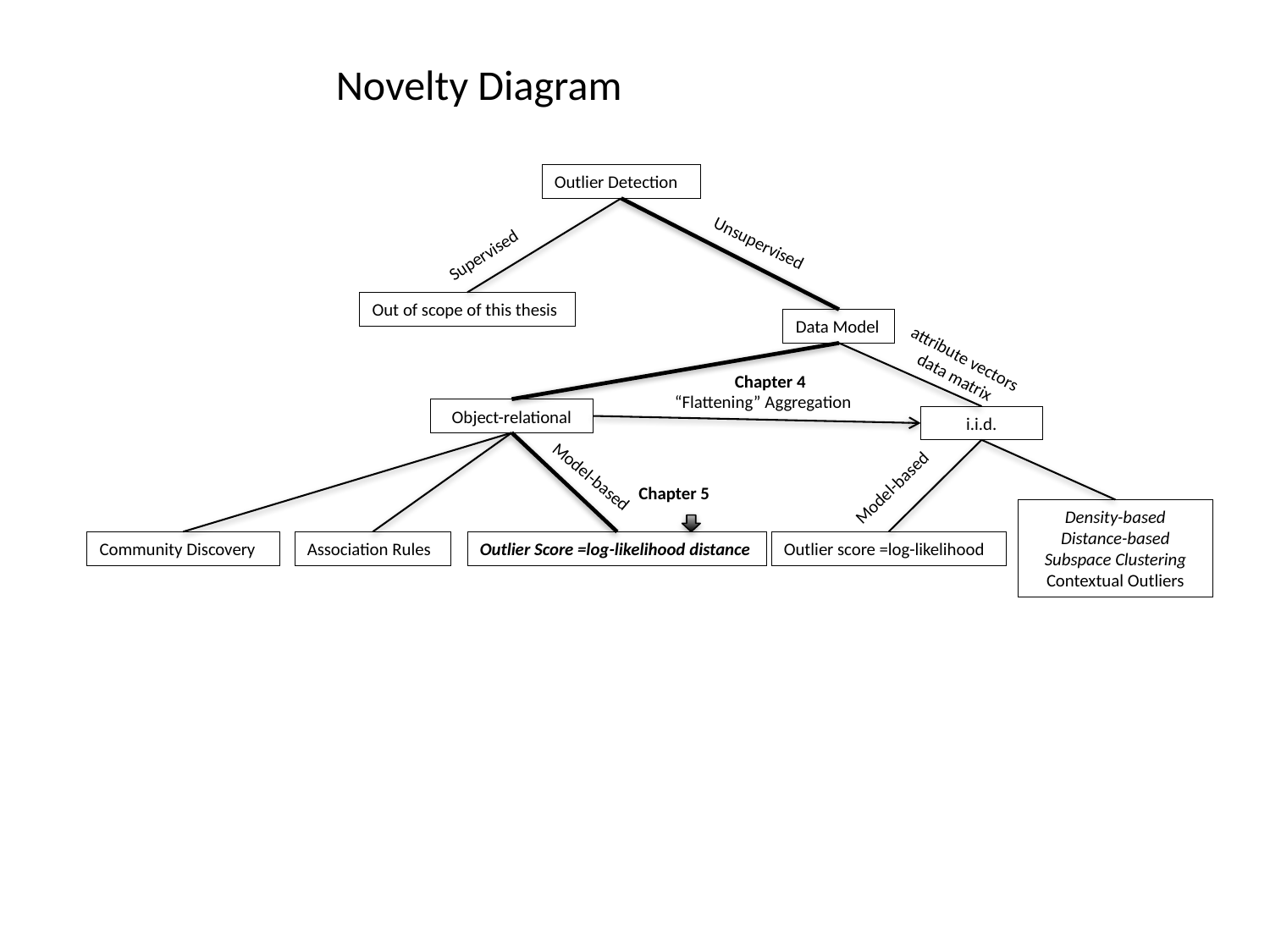

# Novelty Diagram
Outlier Detection
Supervised
Unsupervised
Out of scope of this thesis
Data Model
attribute vectors
data matrix
Chapter 4
“Flattening” Aggregation
Object-relational
i.i.d.
Model-based
Model-based
Chapter 5
Density-based
Distance-based
Subspace Clustering
Contextual Outliers

Community Discovery
Association Rules
Outlier Score =log-likelihood distance
Outlier score =log-likelihood